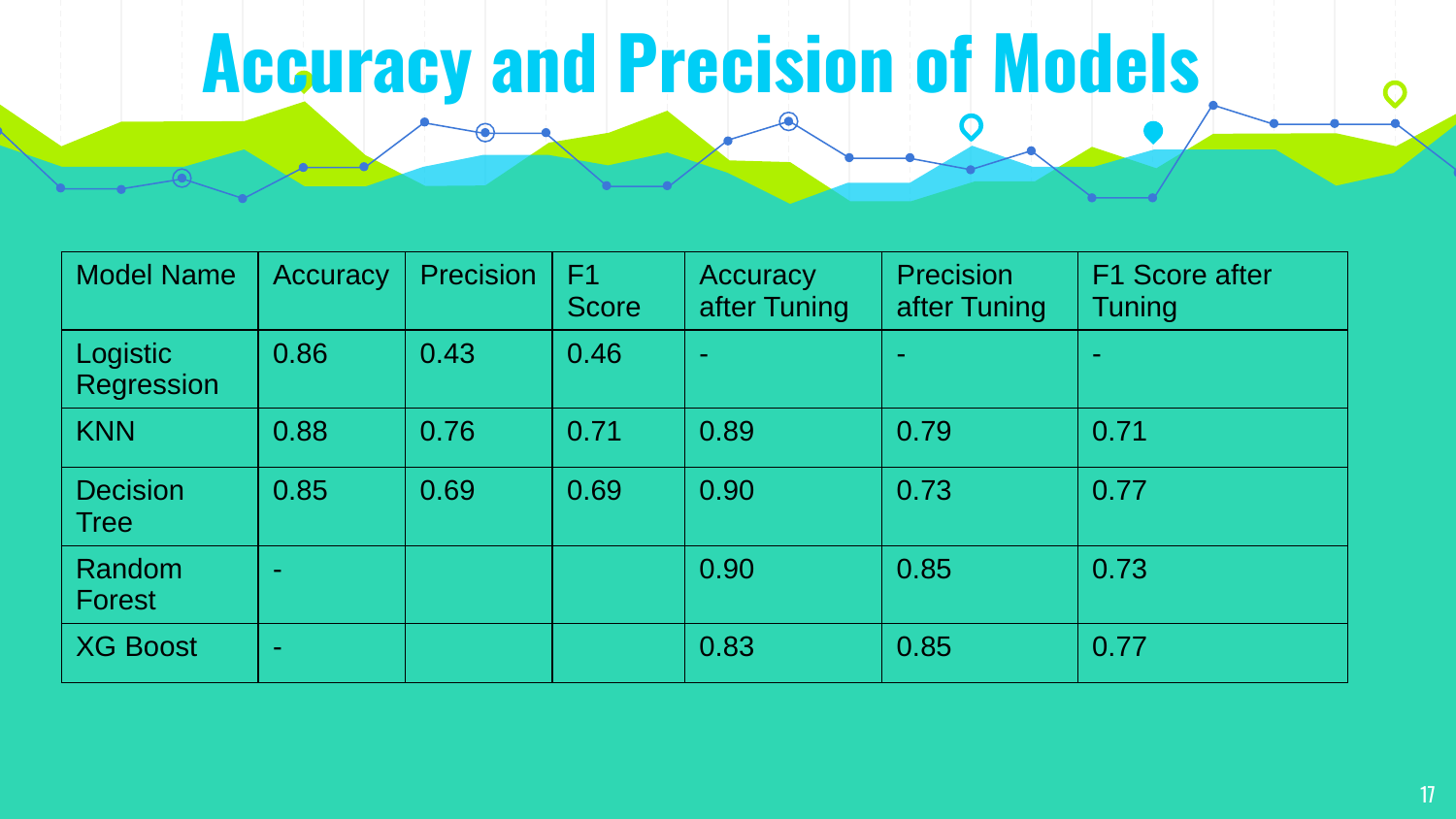

Accuracy and Precision of Models
| Model Name | Accuracy | Precision | F1 Score | Accuracy after Tuning | Precision after Tuning | F1 Score after Tuning |
| --- | --- | --- | --- | --- | --- | --- |
| Logistic Regression | 0.86 | 0.43 | 0.46 | - | - | - |
| KNN | 0.88 | 0.76 | 0.71 | 0.89 | 0.79 | 0.71 |
| Decision Tree | 0.85 | 0.69 | 0.69 | 0.90 | 0.73 | 0.77 |
| Random Forest | - |  |  | 0.90 | 0.85 | 0.73 |
| XG Boost | - |  |  | 0.83 | 0.85 | 0.77 |
17